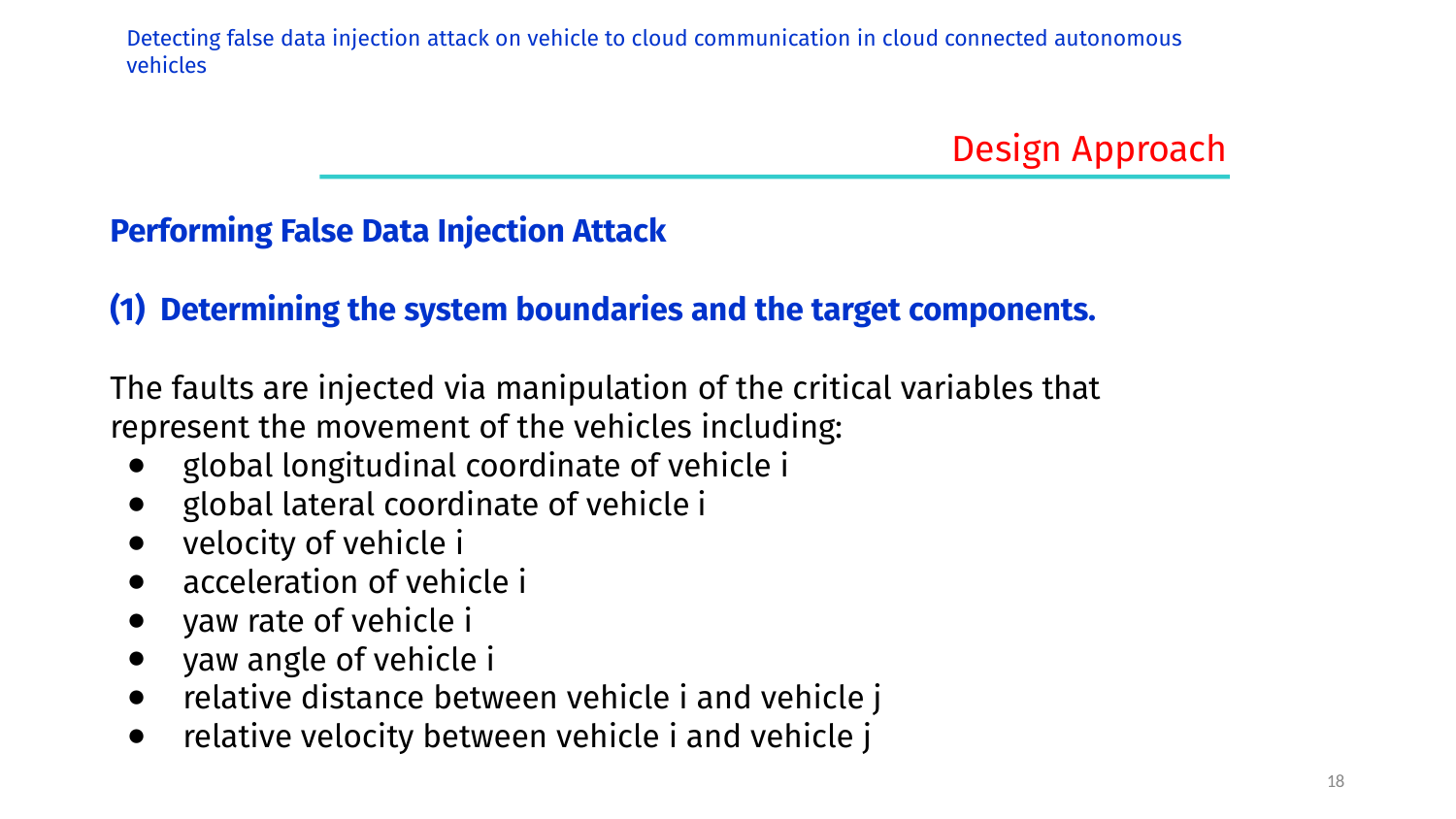

Detecting false data injection attack on vehicle to cloud communication in cloud connected autonomous vehicles
# Design Approach

Performing False Data Injection Attack

Determining the system boundaries and the target components.

The faults are injected via manipulation of the critical variables that represent the movement of the vehicles including:
global longitudinal coordinate of vehicle i
global lateral coordinate of vehicle i
velocity of vehicle i
acceleration of vehicle i
yaw rate of vehicle i
yaw angle of vehicle i
relative distance between vehicle i and vehicle j
relative velocity between vehicle i and vehicle j
18